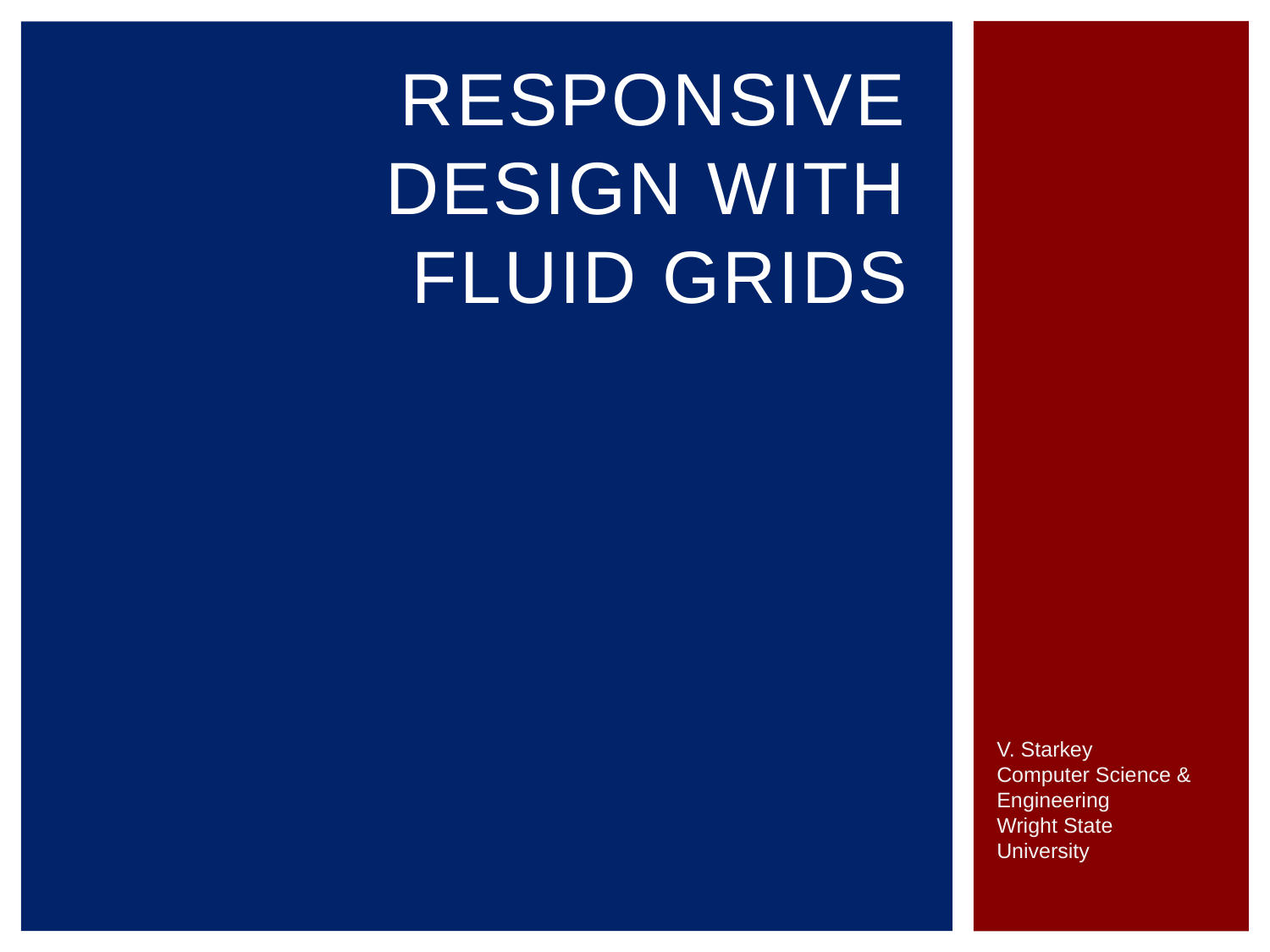

# Responsive design with fluid grids
V. Starkey
Computer Science & Engineering
Wright State University